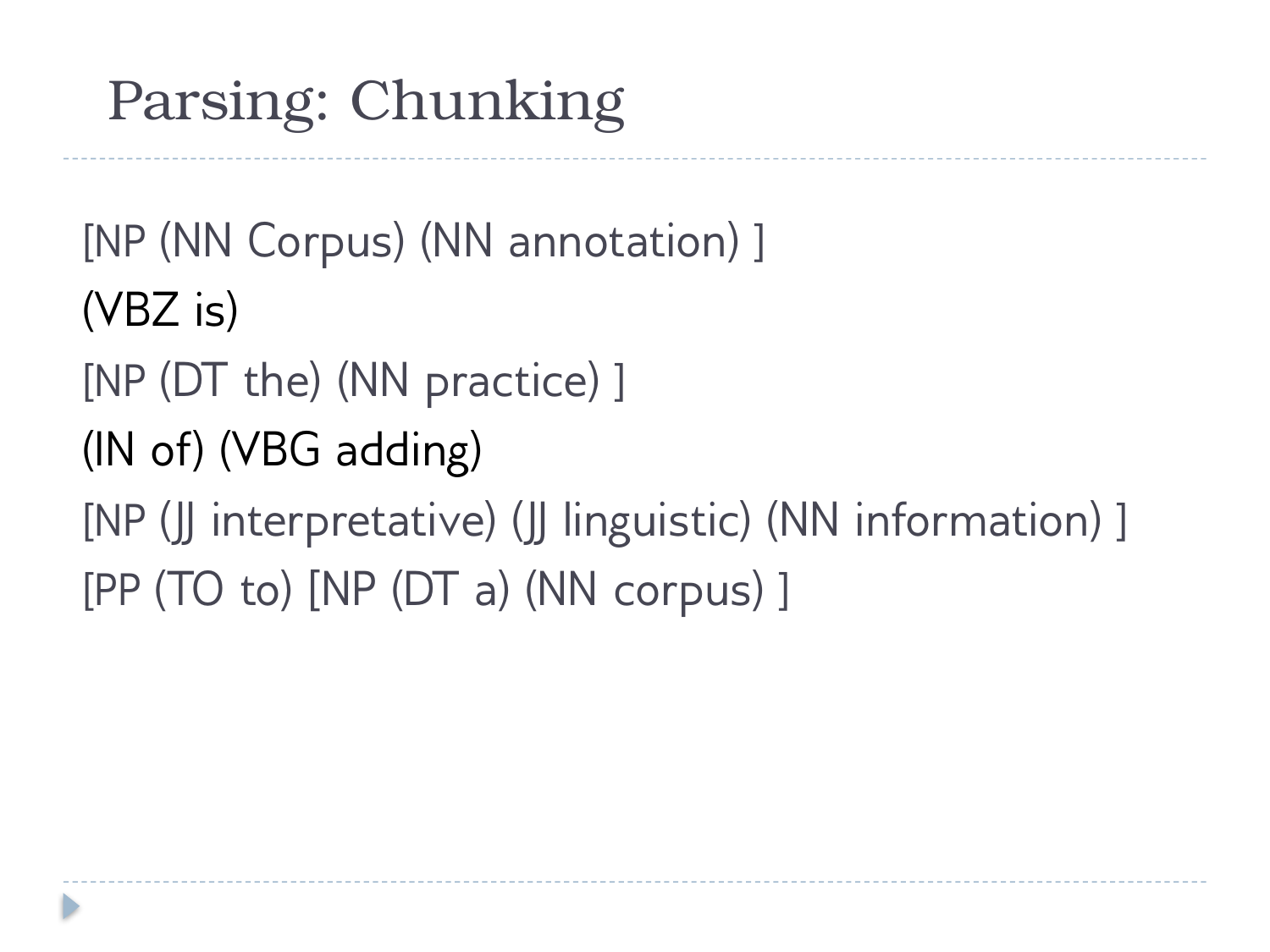

# Parsing: Chunking
	[NP (NN Corpus) (NN annotation) ]
	(VBZ is)
	[NP (DT the) (NN practice) ]
	(IN of) (VBG adding)
	[NP (JJ interpretative) (JJ linguistic) (NN information) ]
	[PP (TO to) [NP (DT a) (NN corpus) ]